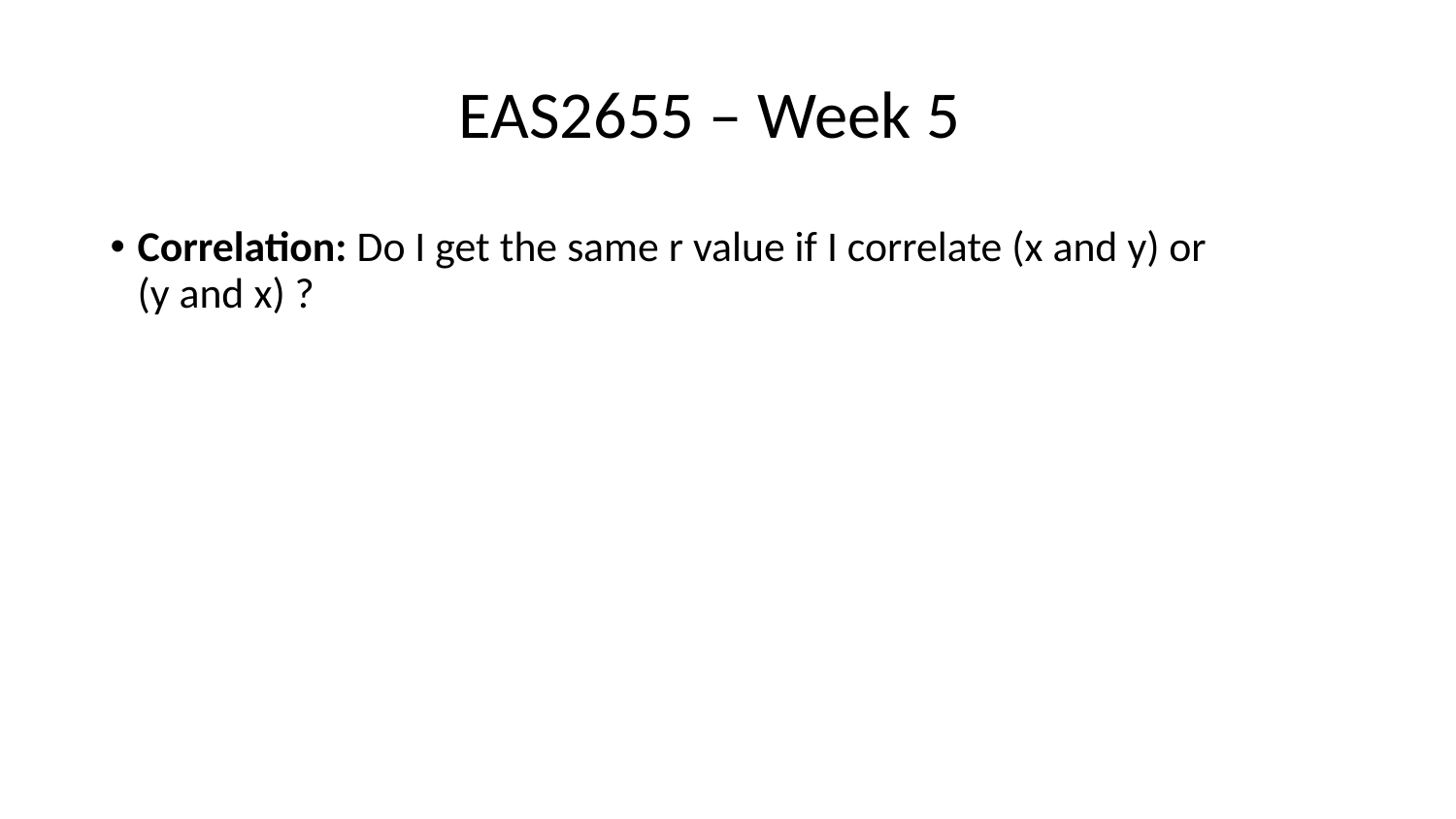

EAS2655 – Week 5
Correlation: Do I get the same r value if I correlate (x and y) or (y and x) ?